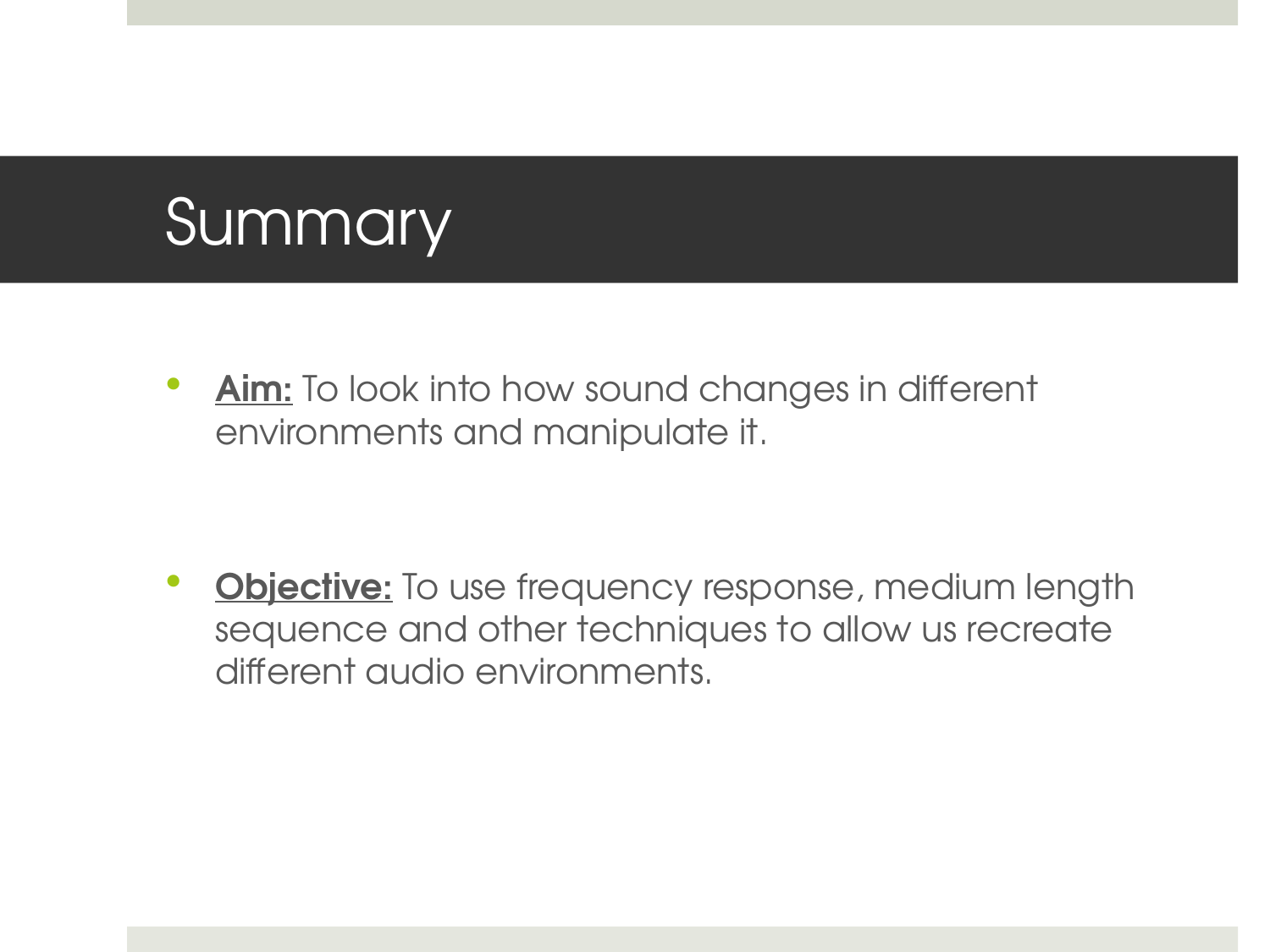

# Summary
Aim: To look into how sound changes in different environments and manipulate it.

Objective: To use frequency response, medium length sequence and other techniques to allow us recreate different audio environments.